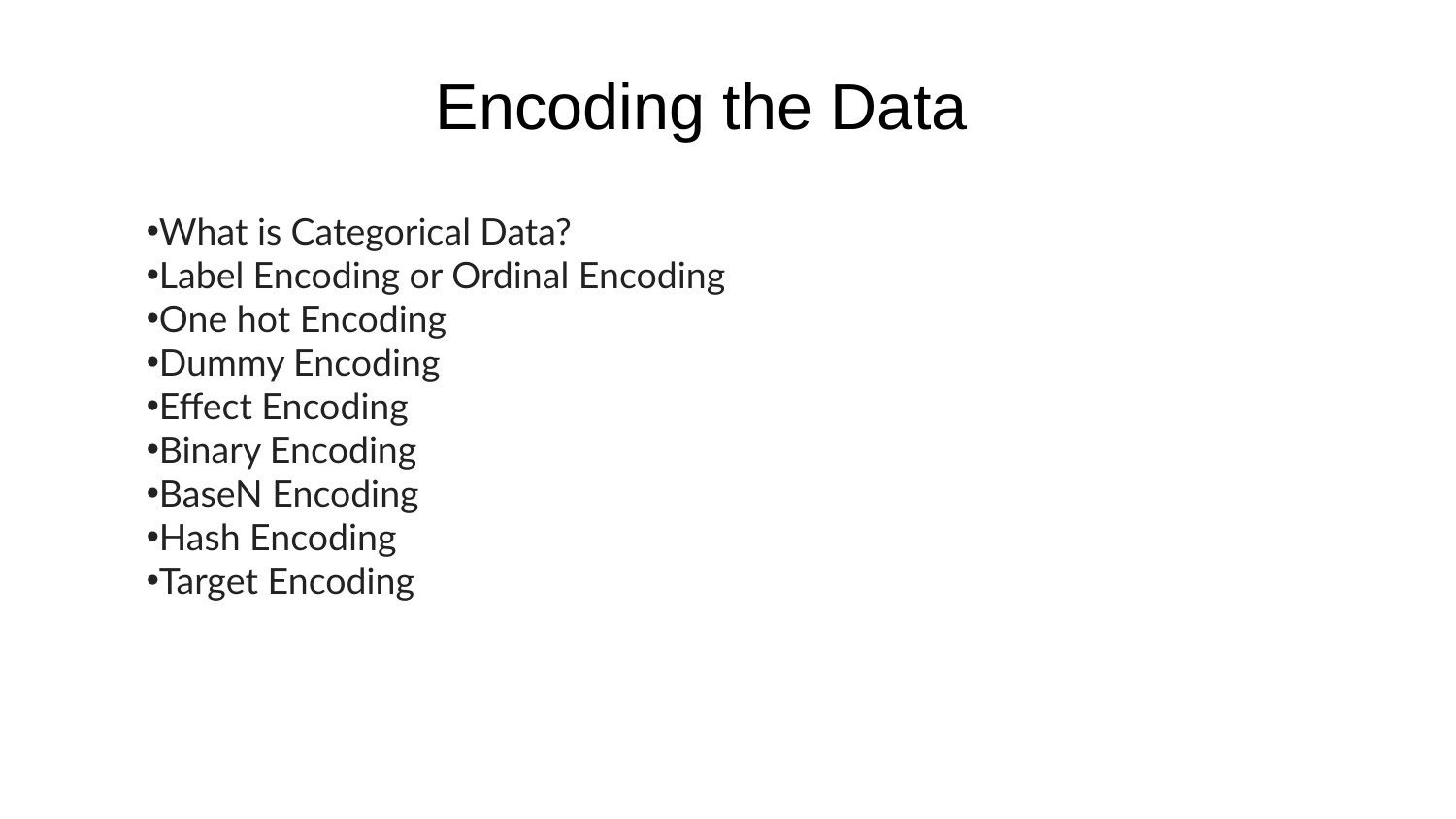

Encoding the Data
What is Categorical Data?
Label Encoding or Ordinal Encoding
One hot Encoding
Dummy Encoding
Effect Encoding
Binary Encoding
BaseN Encoding
Hash Encoding
Target Encoding